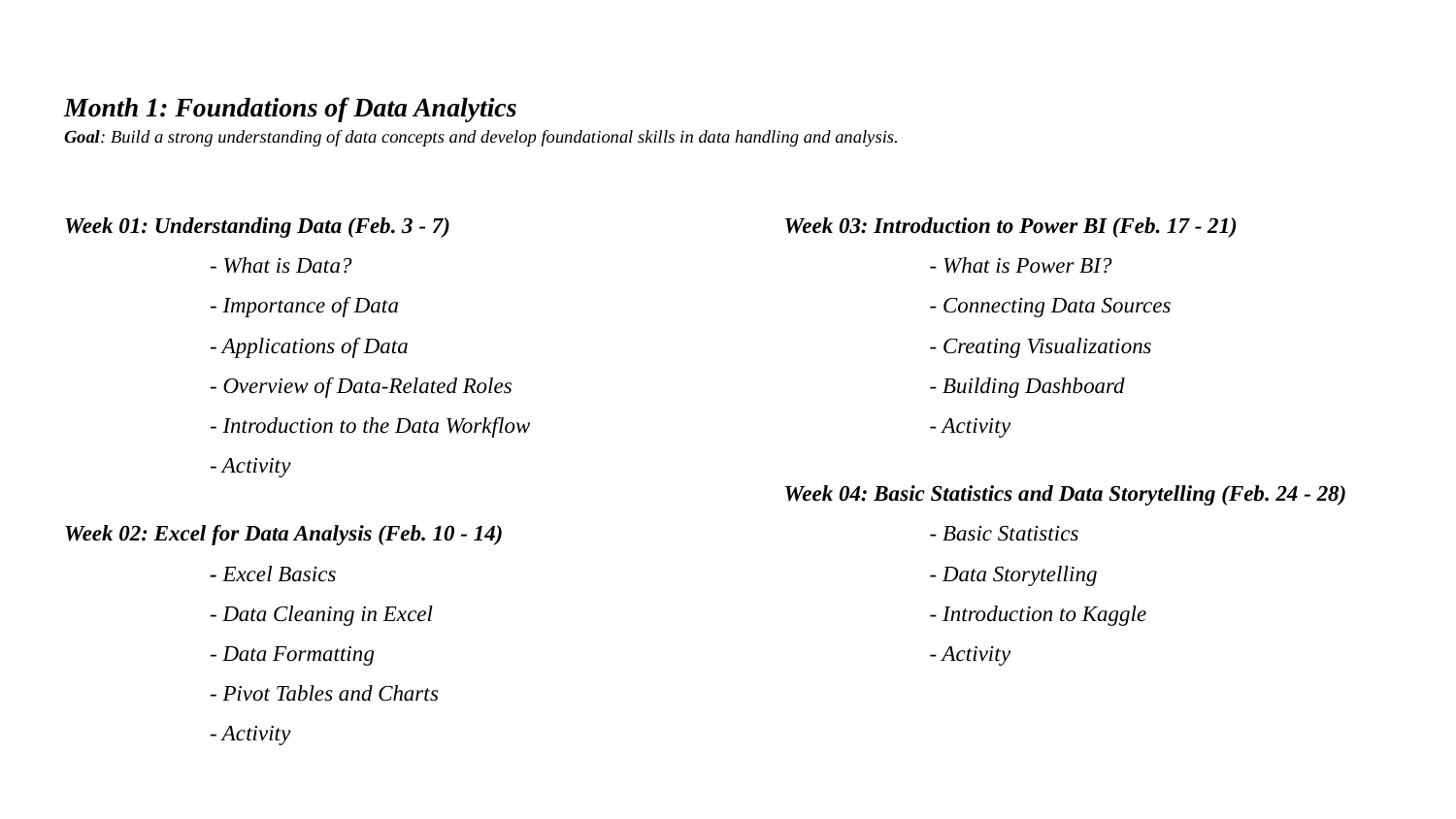

# Month 1: Foundations of Data Analytics Goal: Build a strong understanding of data concepts and develop foundational skills in data handling and analysis.
Week 01: Understanding Data (Feb. 3 - 7)
	- What is Data?
	- Importance of Data
	- Applications of Data
	- Overview of Data-Related Roles
	- Introduction to the Data Workflow
	- Activity
Week 02: Excel for Data Analysis (Feb. 10 - 14)
	- Excel Basics
	- Data Cleaning in Excel
	- Data Formatting
	- Pivot Tables and Charts
	- Activity

Week 03: Introduction to Power BI (Feb. 17 - 21)
	- What is Power BI?
	- Connecting Data Sources
	- Creating Visualizations
	- Building Dashboard
	- Activity
Week 04: Basic Statistics and Data Storytelling (Feb. 24 - 28)
	- Basic Statistics
	- Data Storytelling
	- Introduction to Kaggle
	- Activity